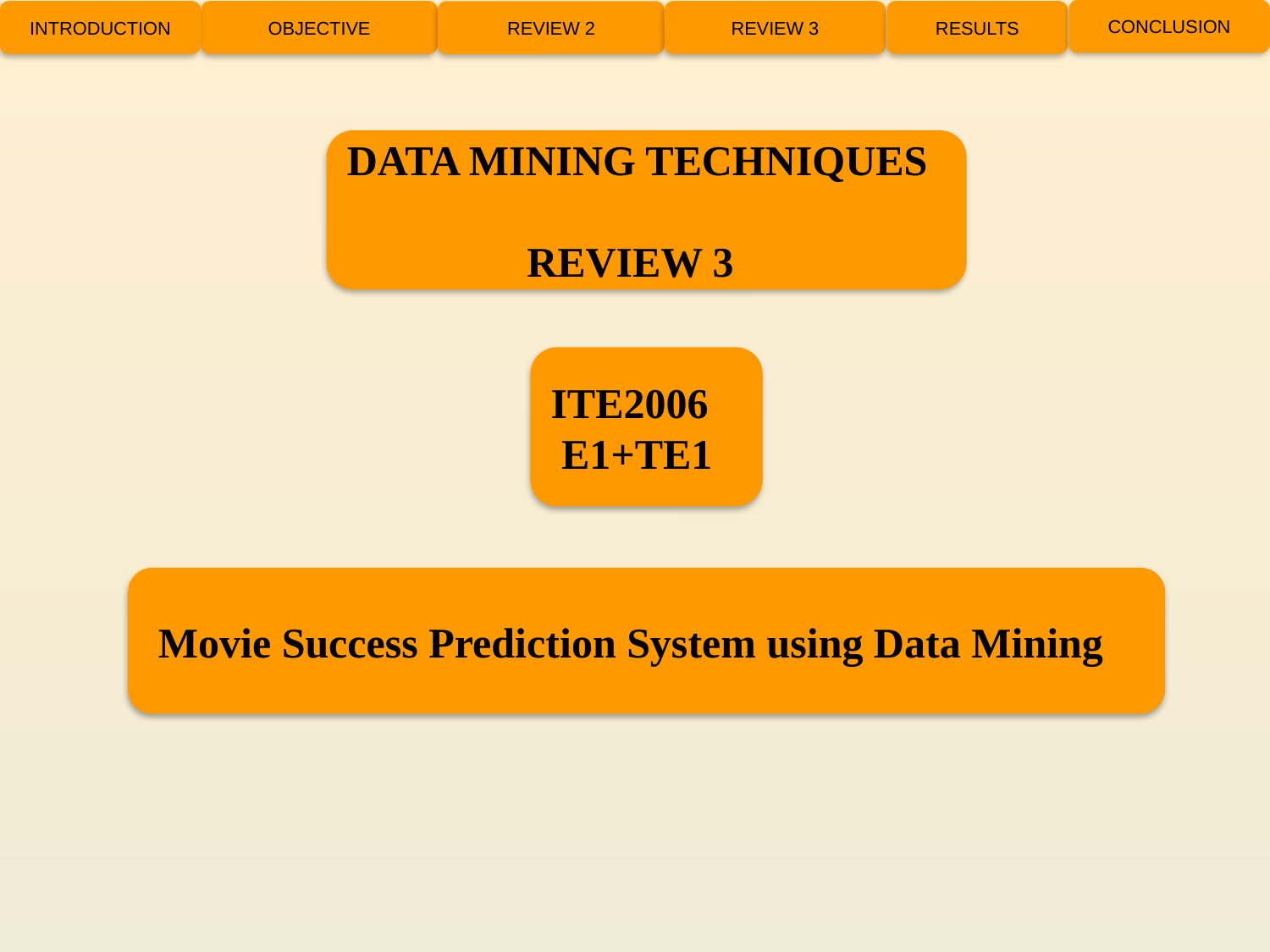

CONCLUSION
INTRODUCTION
OBJECTIVE
REVIEW 3
RESULTS
REVIEW 2
DATA MINING TECHNIQUES
                 REVIEW 3
ITE2006
 E1+TE1
 Movie Success Prediction System using Data Mining